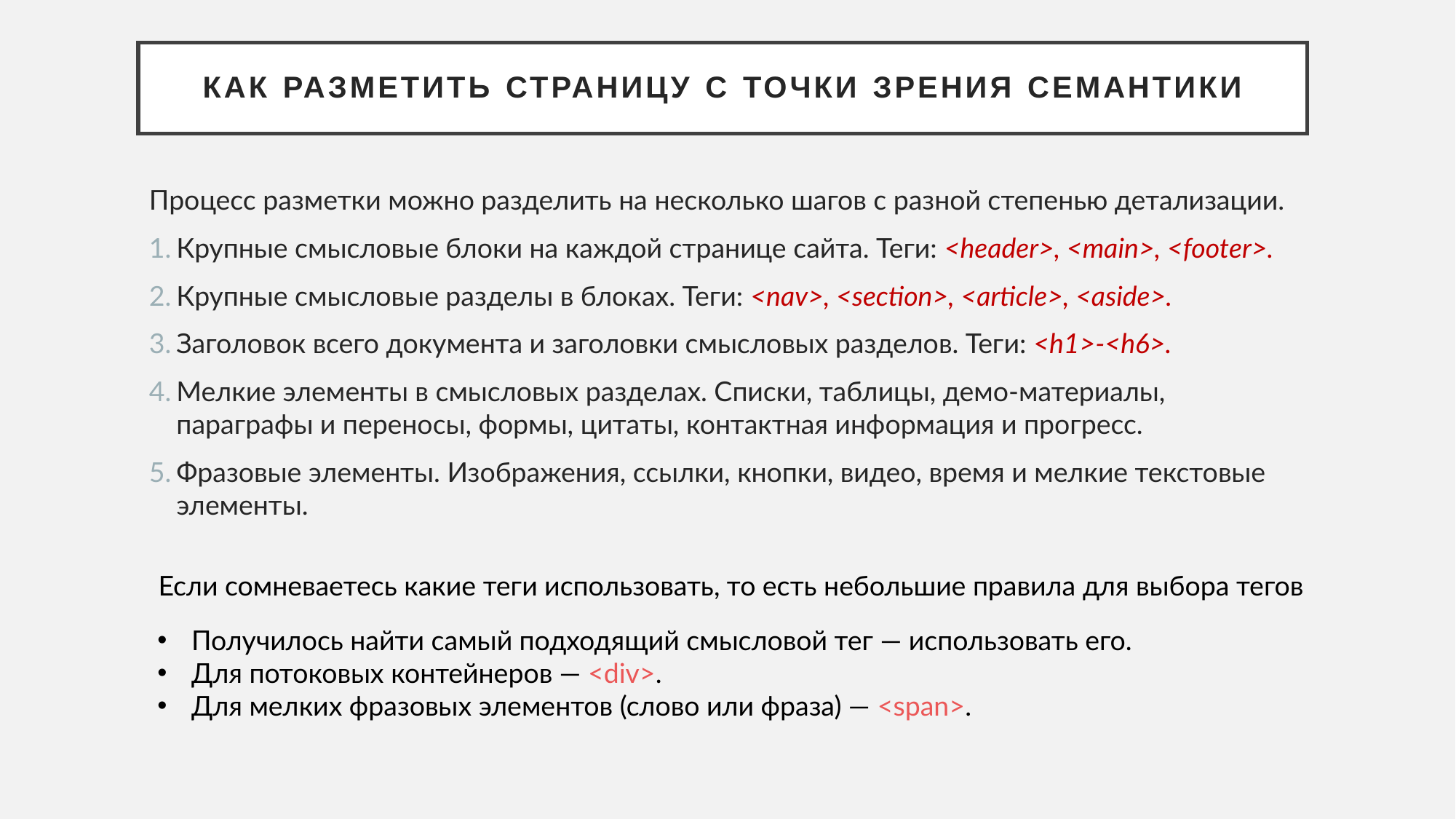

# Как разметить страницу с точки зрения семантики
Процесс разметки можно разделить на несколько шагов с разной степенью детализации.
Крупные смысловые блоки на каждой странице сайта. Теги: <header>, <main>, <footer>.
Крупные смысловые разделы в блоках. Теги: <nav>, <section>, <article>, <aside>.
Заголовок всего документа и заголовки смысловых разделов. Теги: <h1>-<h6>.
Мелкие элементы в смысловых разделах. Списки, таблицы, демо-материалы, параграфы и переносы, формы, цитаты, контактная информация и прогресс.
Фразовые элементы. Изображения, ссылки, кнопки, видео, время и мелкие текстовые элементы.
Если сомневаетесь какие теги использовать, то есть небольшие правила для выбора тегов
Получилось найти самый подходящий смысловой тег — использовать его.
Для потоковых контейнеров — <div>.
Для мелких фразовых элементов (слово или фраза) — <span>.